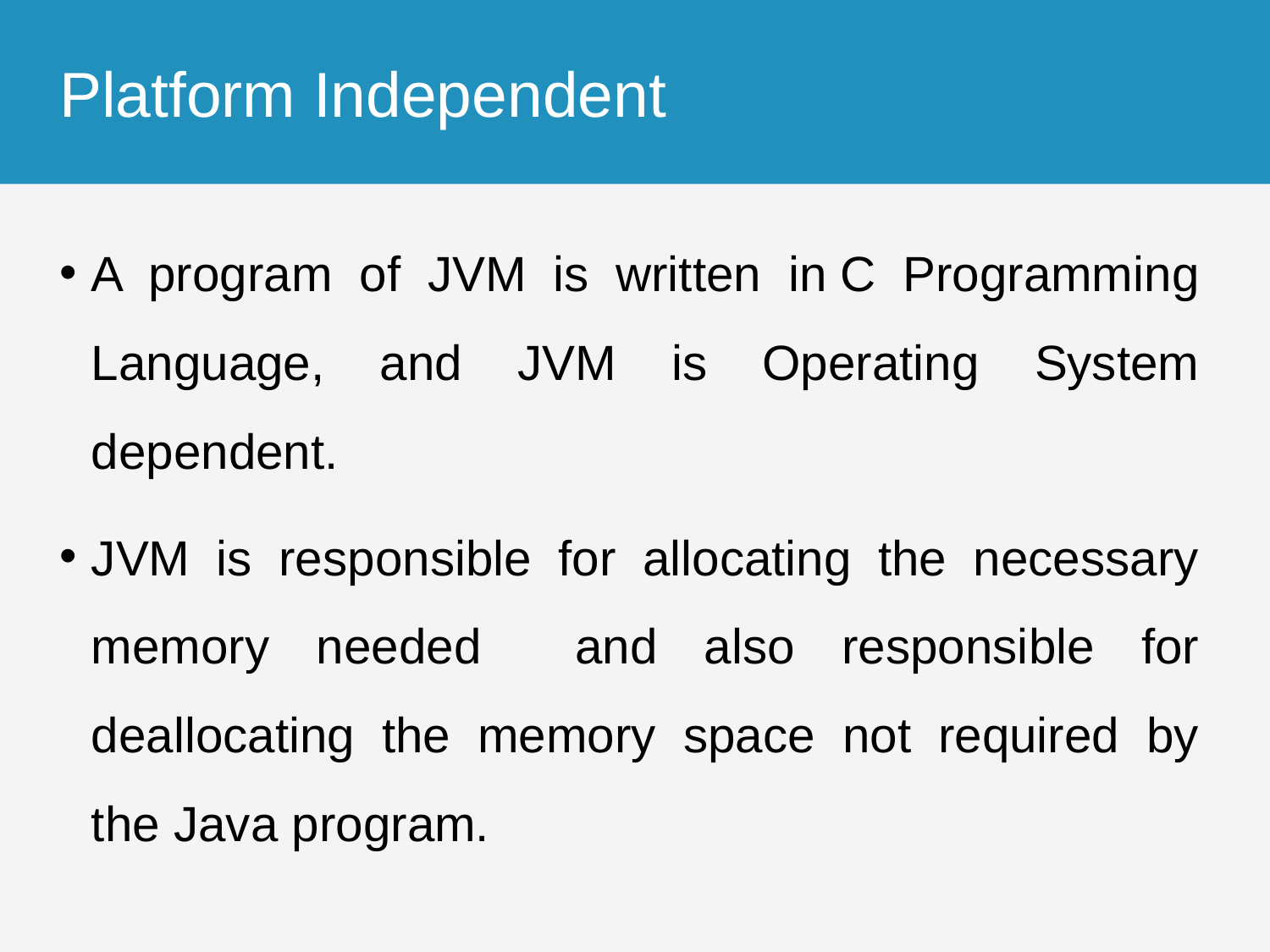

# Platform Independent
A program of JVM is written in C Programming Language, and JVM is Operating System dependent.
JVM is responsible for allocating the necessary memory needed  and also responsible for deallocating the memory space not required by the Java program.